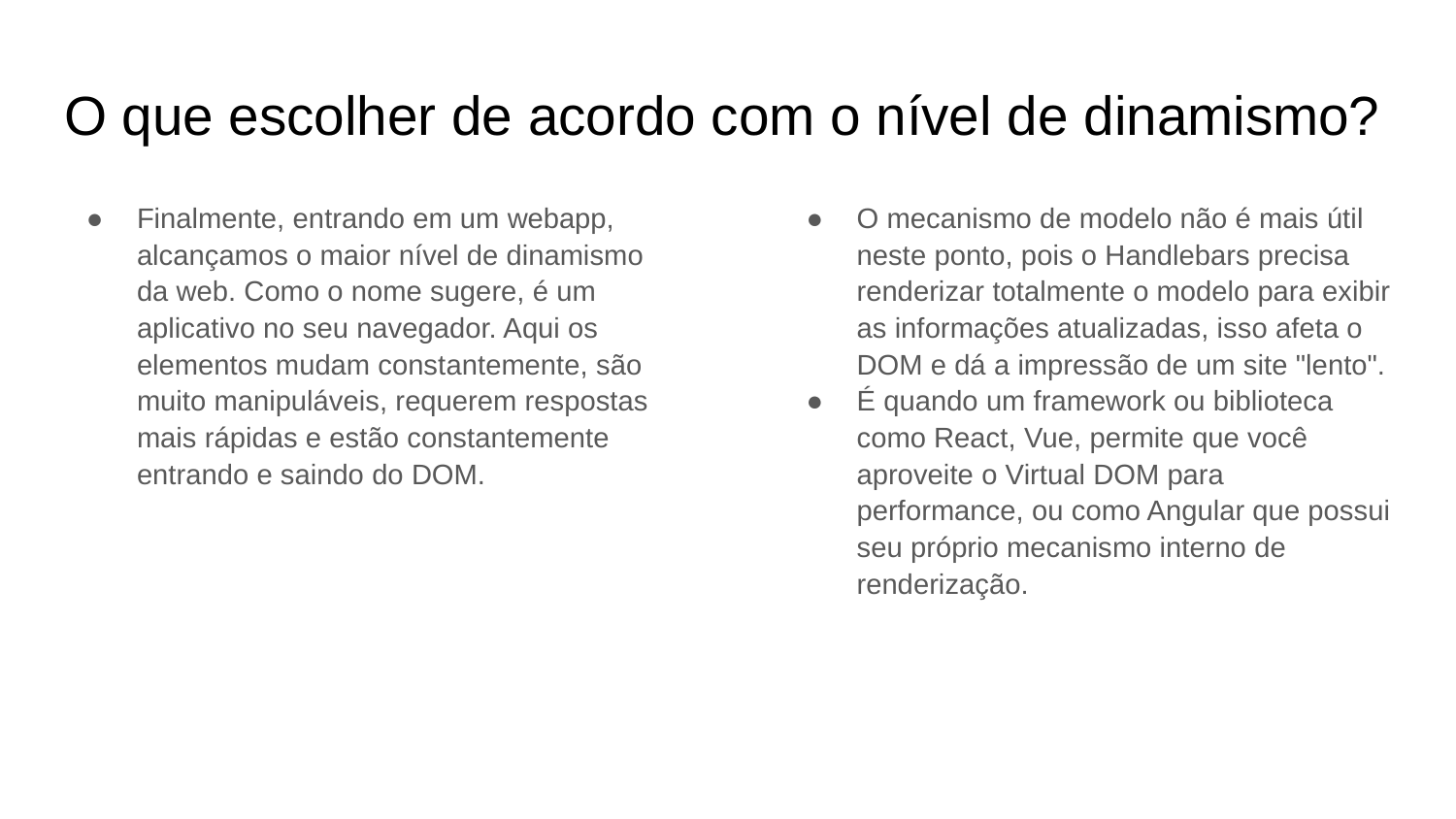

# O que escolher de acordo com o nível de dinamismo?

Finalmente, entrando em um webapp, alcançamos o maior nível de dinamismo da web. Como o nome sugere, é um aplicativo no seu navegador. Aqui os elementos mudam constantemente, são muito manipuláveis, requerem respostas mais rápidas e estão constantemente entrando e saindo do DOM.

O mecanismo de modelo não é mais útil neste ponto, pois o Handlebars precisa renderizar totalmente o modelo para exibir as informações atualizadas, isso afeta o DOM e dá a impressão de um site "lento".
É quando um framework ou biblioteca como React, Vue, permite que você aproveite o Virtual DOM para performance, ou como Angular que possui seu próprio mecanismo interno de renderização.